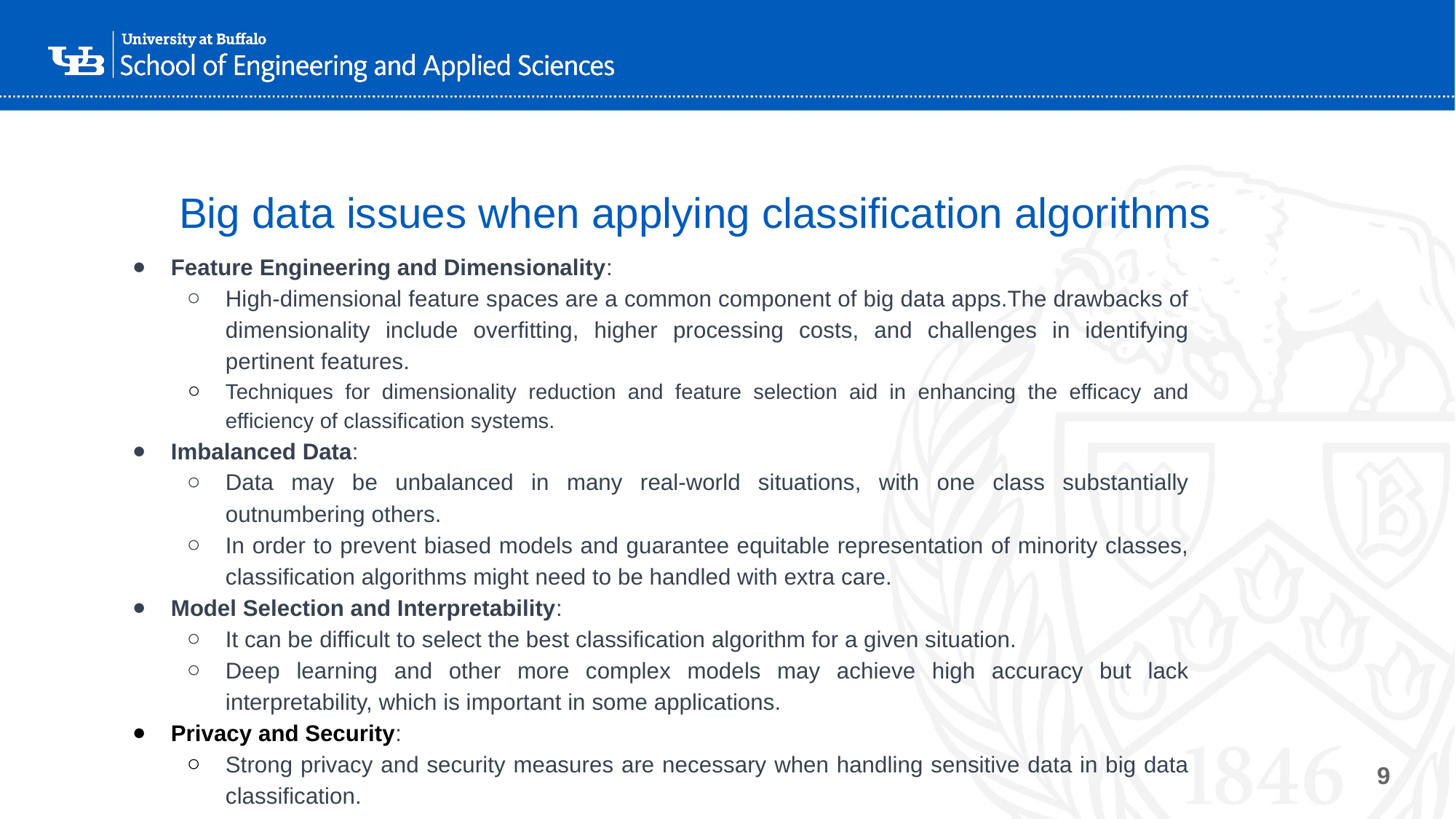

# Big data issues when applying classification algorithms
Feature Engineering and Dimensionality:
High-dimensional feature spaces are a common component of big data apps.The drawbacks of dimensionality include overfitting, higher processing costs, and challenges in identifying pertinent features.
Techniques for dimensionality reduction and feature selection aid in enhancing the efficacy and efficiency of classification systems.
Imbalanced Data:
Data may be unbalanced in many real-world situations, with one class substantially outnumbering others.
In order to prevent biased models and guarantee equitable representation of minority classes, classification algorithms might need to be handled with extra care.
Model Selection and Interpretability:
It can be difficult to select the best classification algorithm for a given situation.
Deep learning and other more complex models may achieve high accuracy but lack interpretability, which is important in some applications.
Privacy and Security:
Strong privacy and security measures are necessary when handling sensitive data in big data classification.